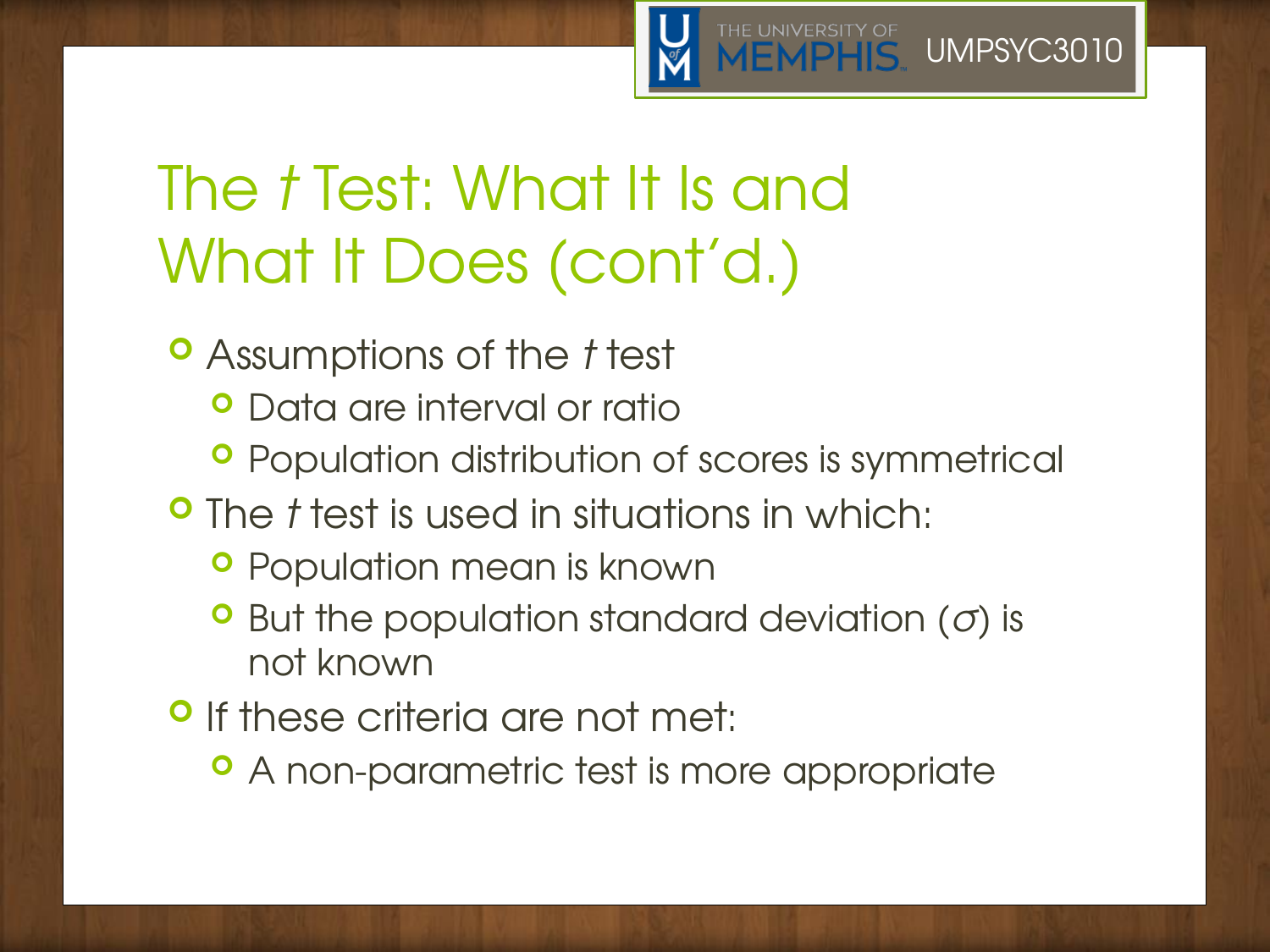

# The t Test: What It Is and What It Does (cont’d.)
Assumptions of the t test
Data are interval or ratio
Population distribution of scores is symmetrical
The t test is used in situations in which:
Population mean is known
But the population standard deviation (σ) is not known
If these criteria are not met:
A non-parametric test is more appropriate